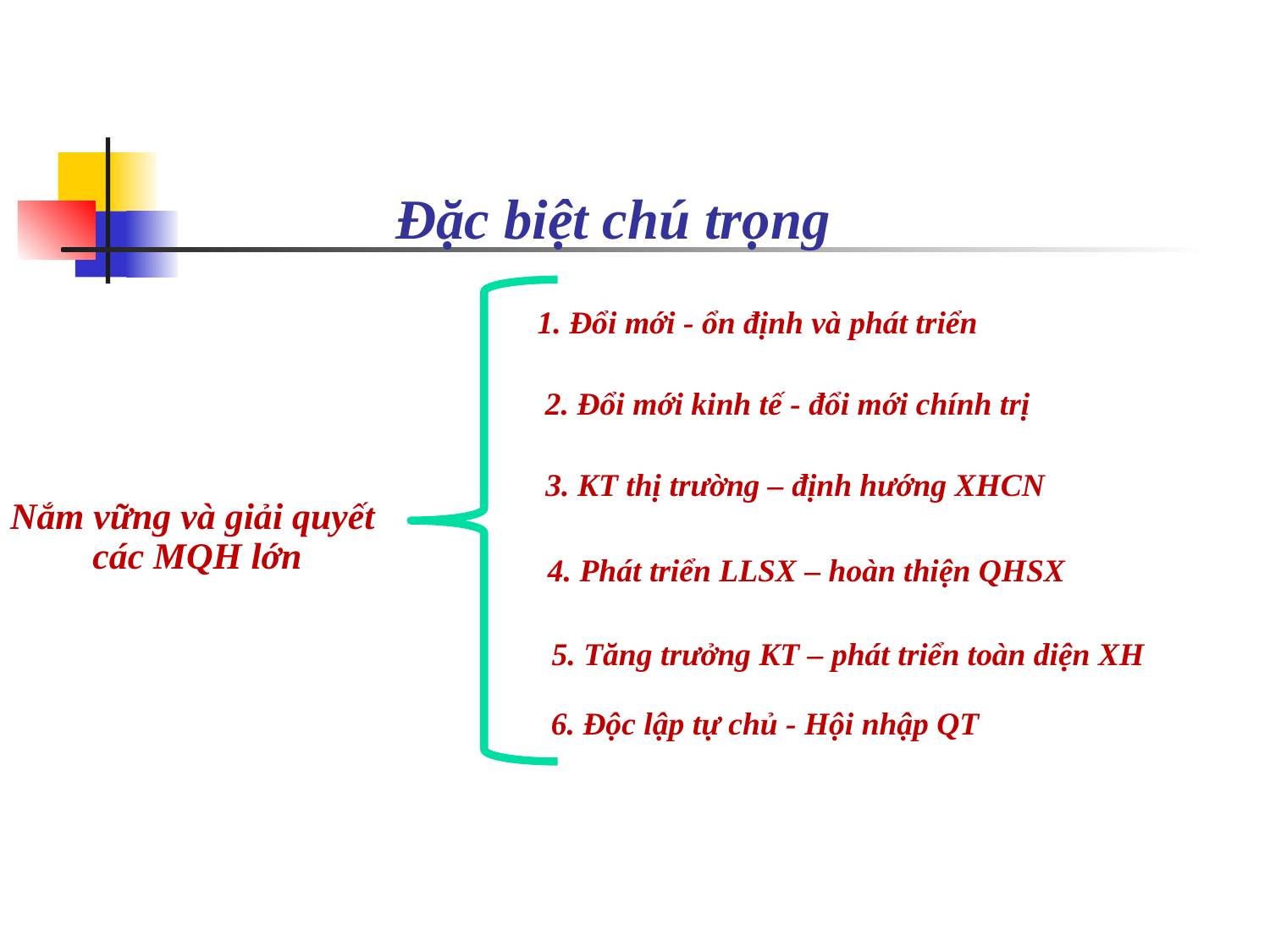

# Đặc biệt chú trọng

1. Đổi mới - ổn định và phát triển
2. Đổi mới kinh tế - đổi mới chính trị
3. KT thị trường – định hướng XHCN
Nắm vững và giải quyết
các MQH lớn
4. Phát triển LLSX – hoàn thiện QHSX
5. Tăng trưởng KT – phát triển toàn diện XH
6. Độc lập tự chủ - Hội nhập QT